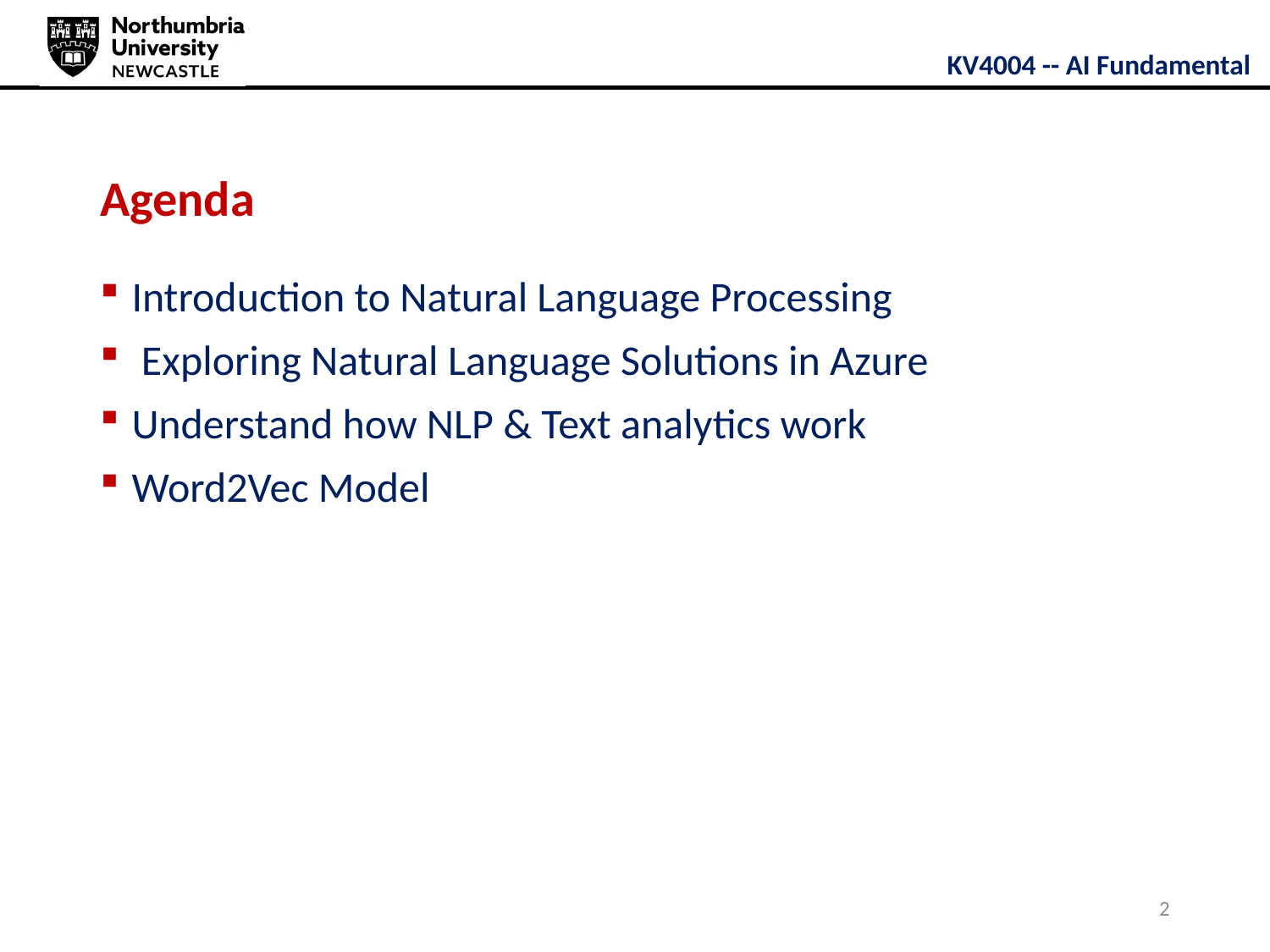

# Agenda
Introduction to Natural Language Processing
 Exploring Natural Language Solutions in Azure
Understand how NLP & Text analytics work
Word2Vec Model

2